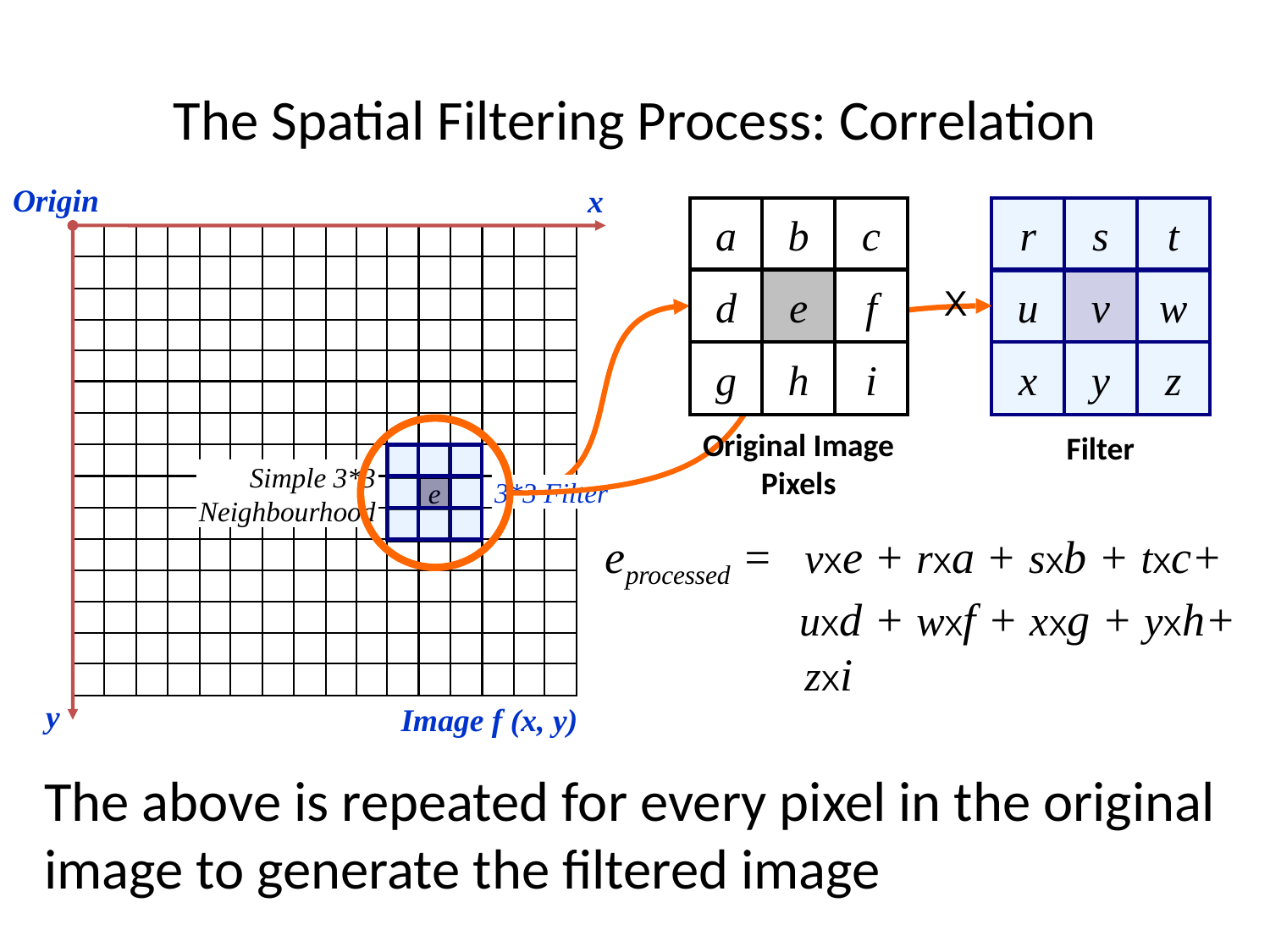

# The Spatial Filtering Process: Correlation
Origin
x
a
b
c
d
e

f

g
h
i
r
s
t
u
v
w
x
y
z

X

Original Image Pixels
Filter

Simple 3*3
Neighbourhood

3*3 Filter
e
eprocessed = 	vXe + rXa + sXb + tXc+
                 uXd + wXf + xXg + yXh+ 	zXi
y
Image f (x, y)
The above is repeated for every pixel in the original image to generate the filtered image